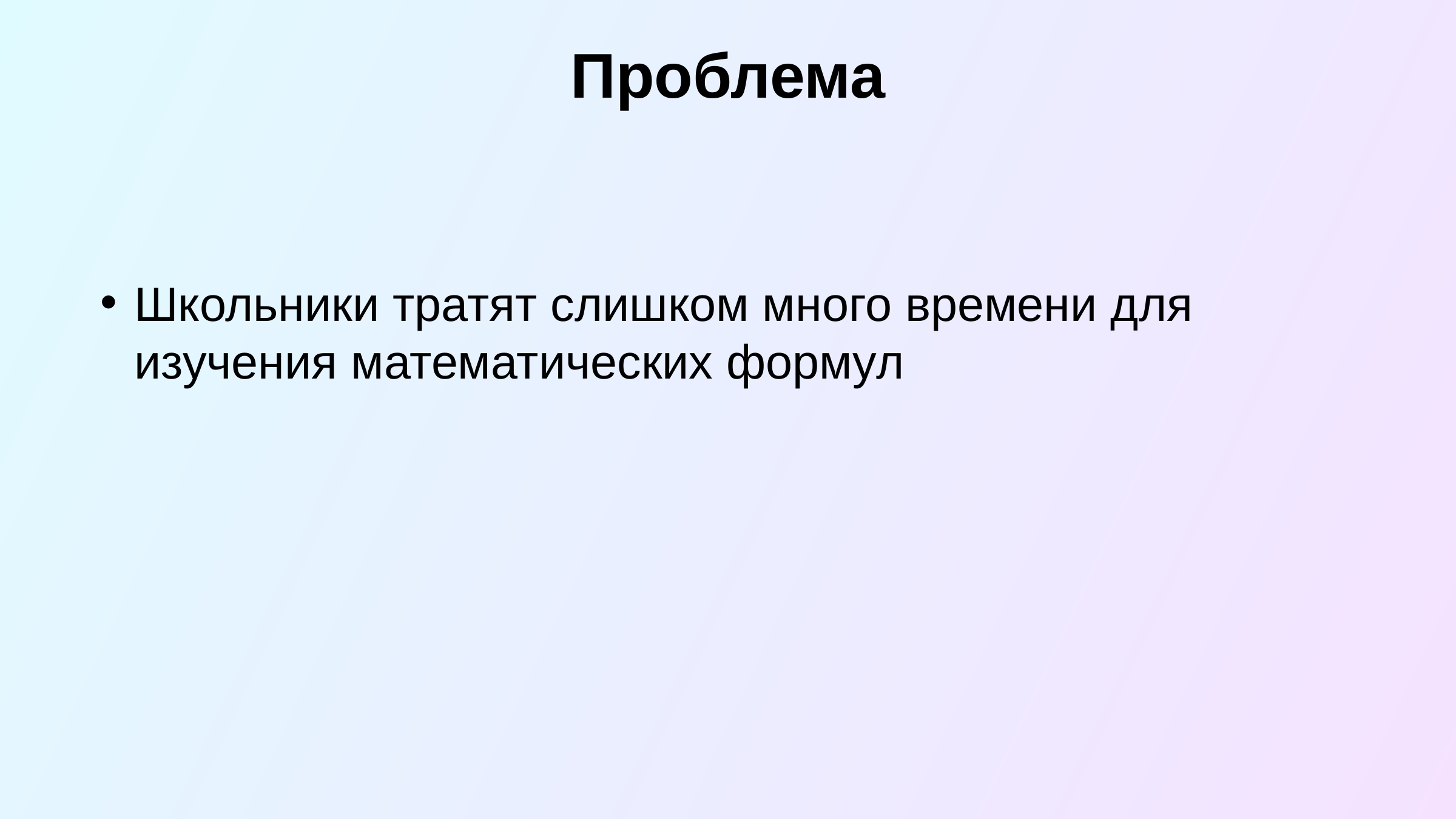

# Проблема
Школьники тратят слишком много времени для изучения математических формул